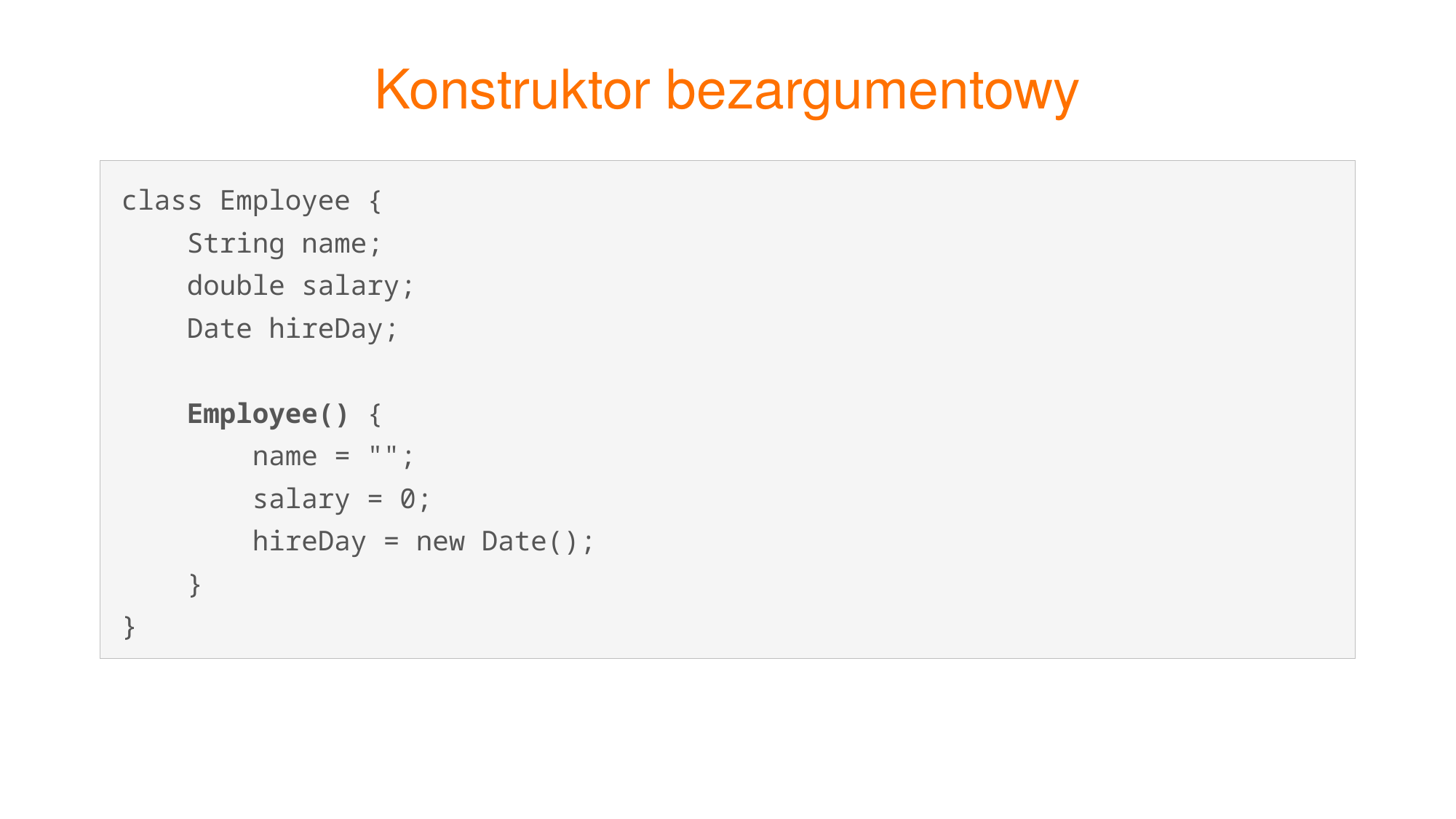

# Konstruktor bezargumentowy
class Employee {
    String name;
    double salary;
    Date hireDay;
    Employee() {
        name = "";
        salary = 0;
        hireDay = new Date();
    }
}